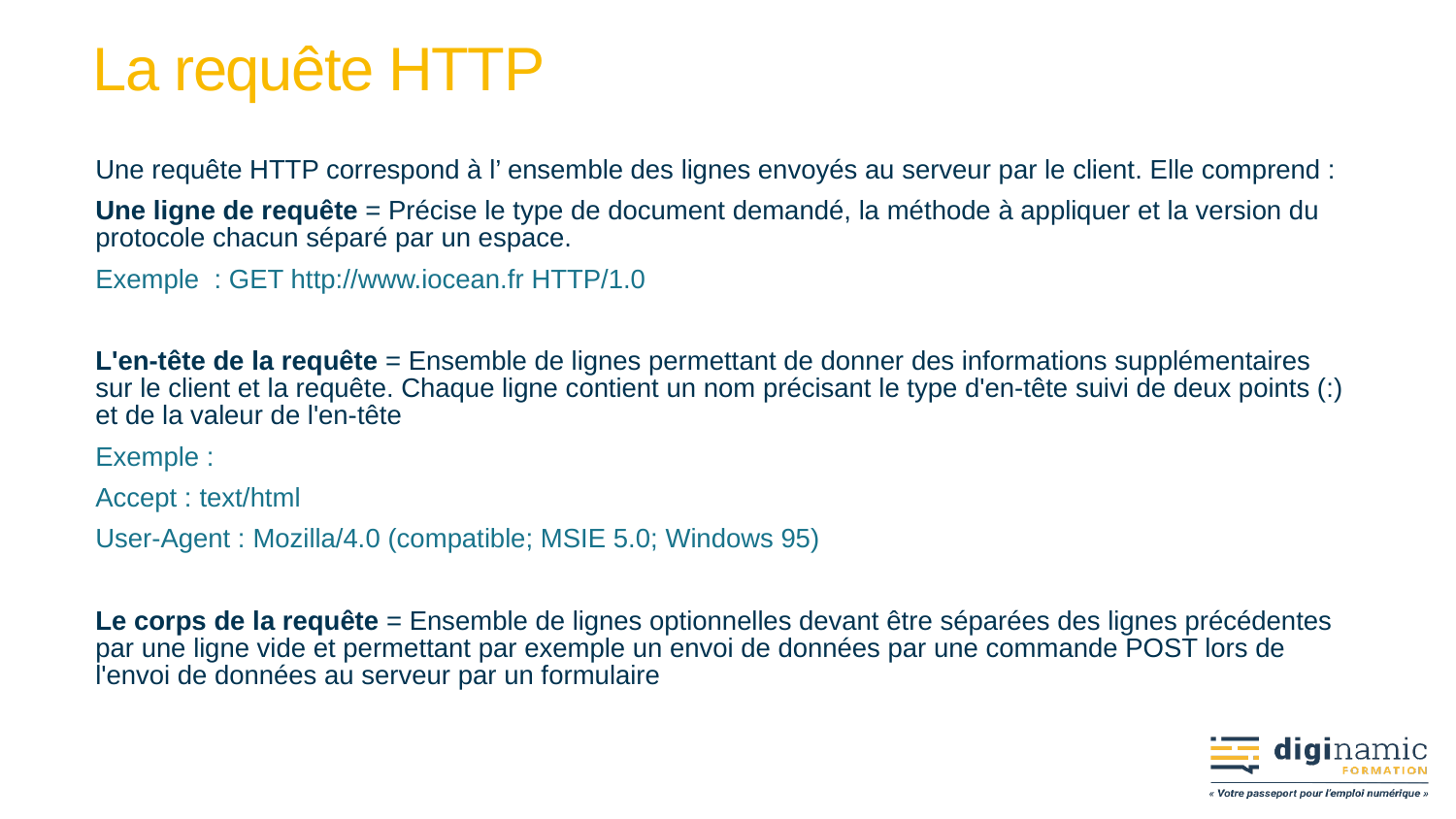

# La requête HTTP
Une requête HTTP correspond à l’ ensemble des lignes envoyés au serveur par le client. Elle comprend :
Une ligne de requête = Précise le type de document demandé, la méthode à appliquer et la version du protocole chacun séparé par un espace.
Exemple  : GET http://www.iocean.fr HTTP/1.0

L'en-tête de la requête = Ensemble de lignes permettant de donner des informations supplémentaires sur le client et la requête. Chaque ligne contient un nom précisant le type d'en-tête suivi de deux points (:) et de la valeur de l'en-tête
Exemple :
Accept : text/html
User-Agent : Mozilla/4.0 (compatible; MSIE 5.0; Windows 95)

Le corps de la requête = Ensemble de lignes optionnelles devant être séparées des lignes précédentes par une ligne vide et permettant par exemple un envoi de données par une commande POST lors de l'envoi de données au serveur par un formulaire